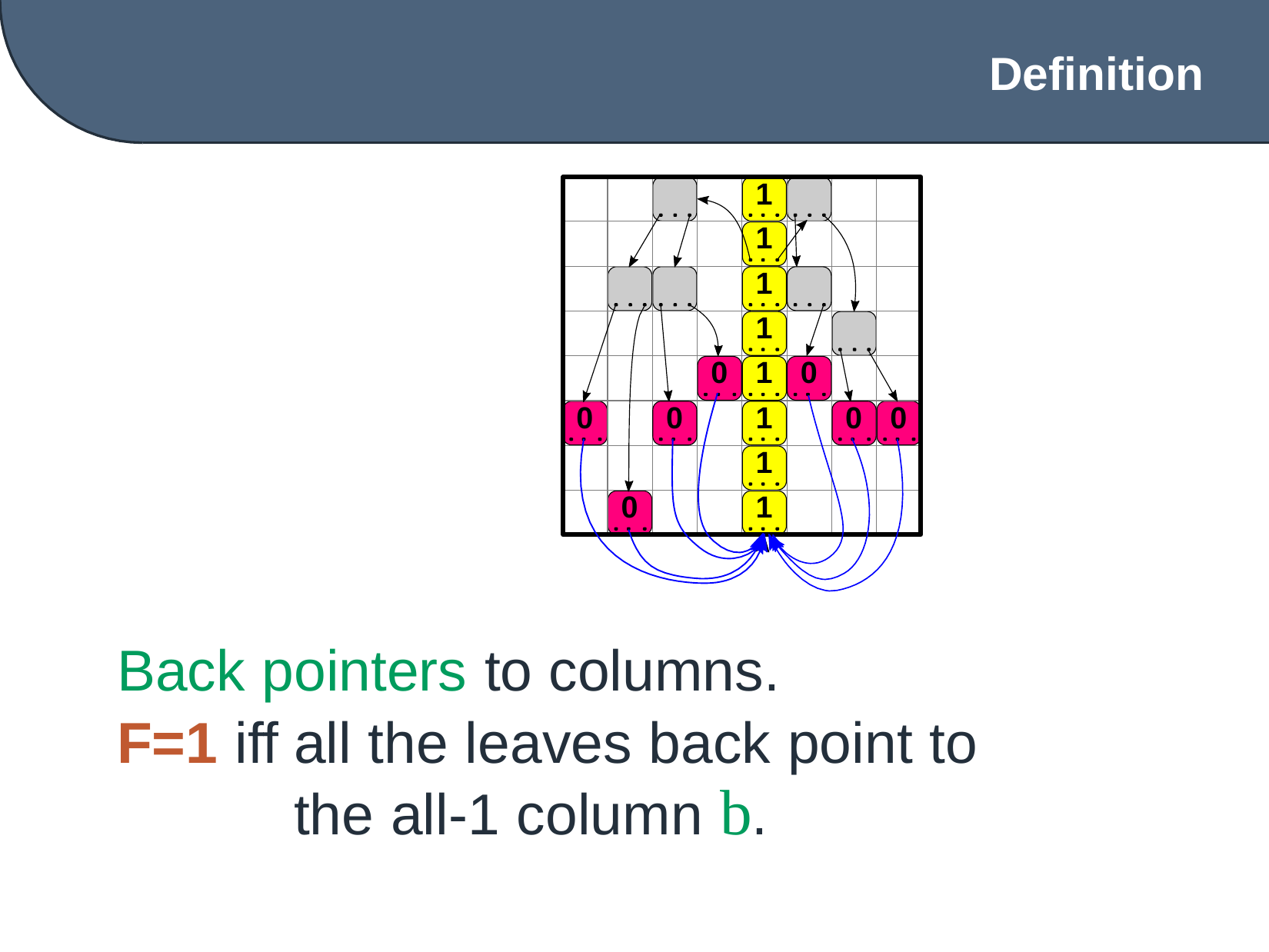

Definition

1

1

1

1

0
1
0

0

0

1

0
0

1

0

1

all the leaves back point to the all-1 column b.

Back pointers to columns.
F=1 iff